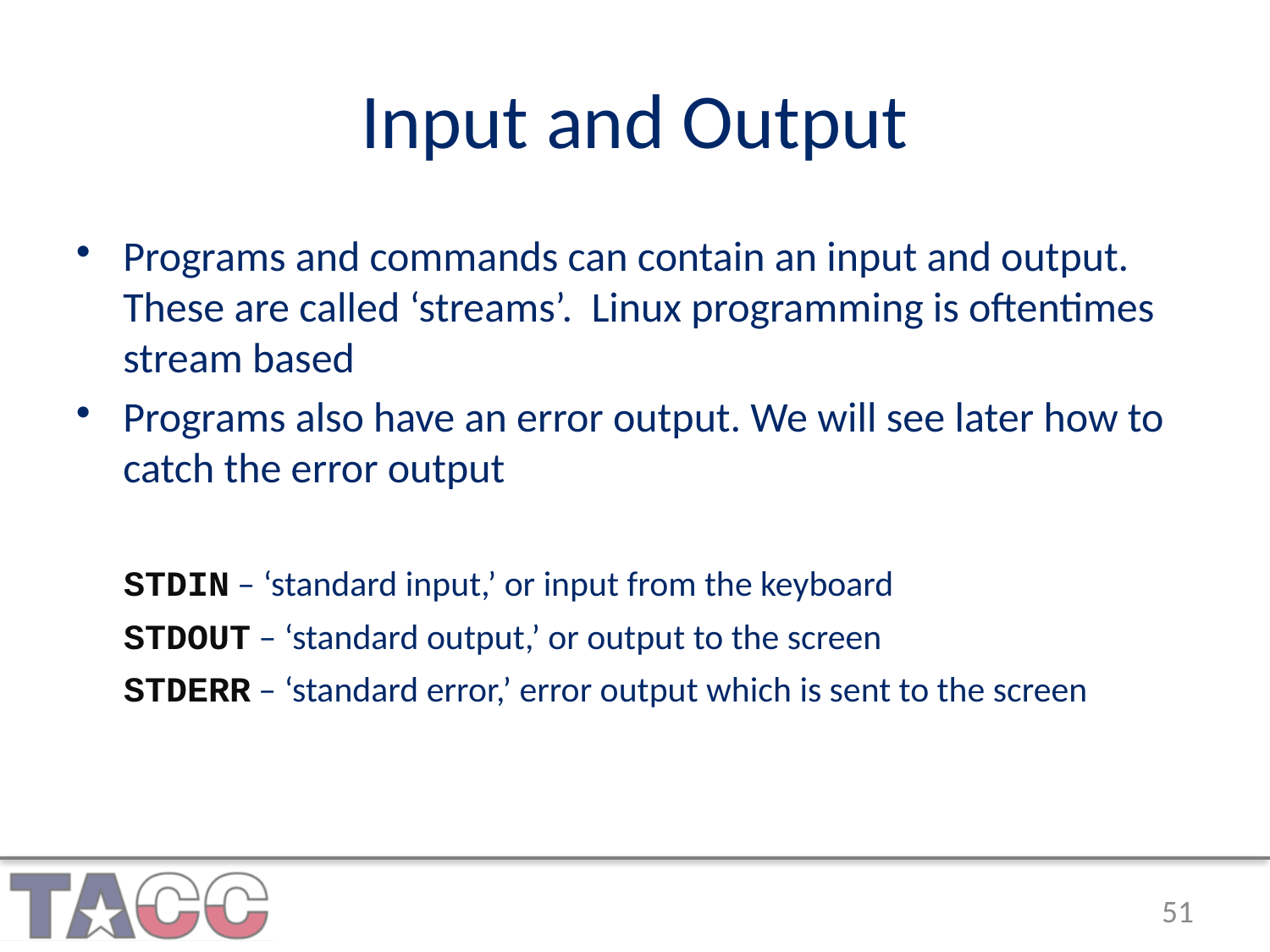

# Input and Output
Programs and commands can contain an input and output.  These are called ‘streams’.  Linux programming is oftentimes stream based
Programs also have an error output. We will see later how to catch the error output

STDIN – ‘standard input,’ or input from the keyboard
STDOUT – ‘standard output,’ or output to the screen
STDERR – ‘standard error,’ error output which is sent to the screen